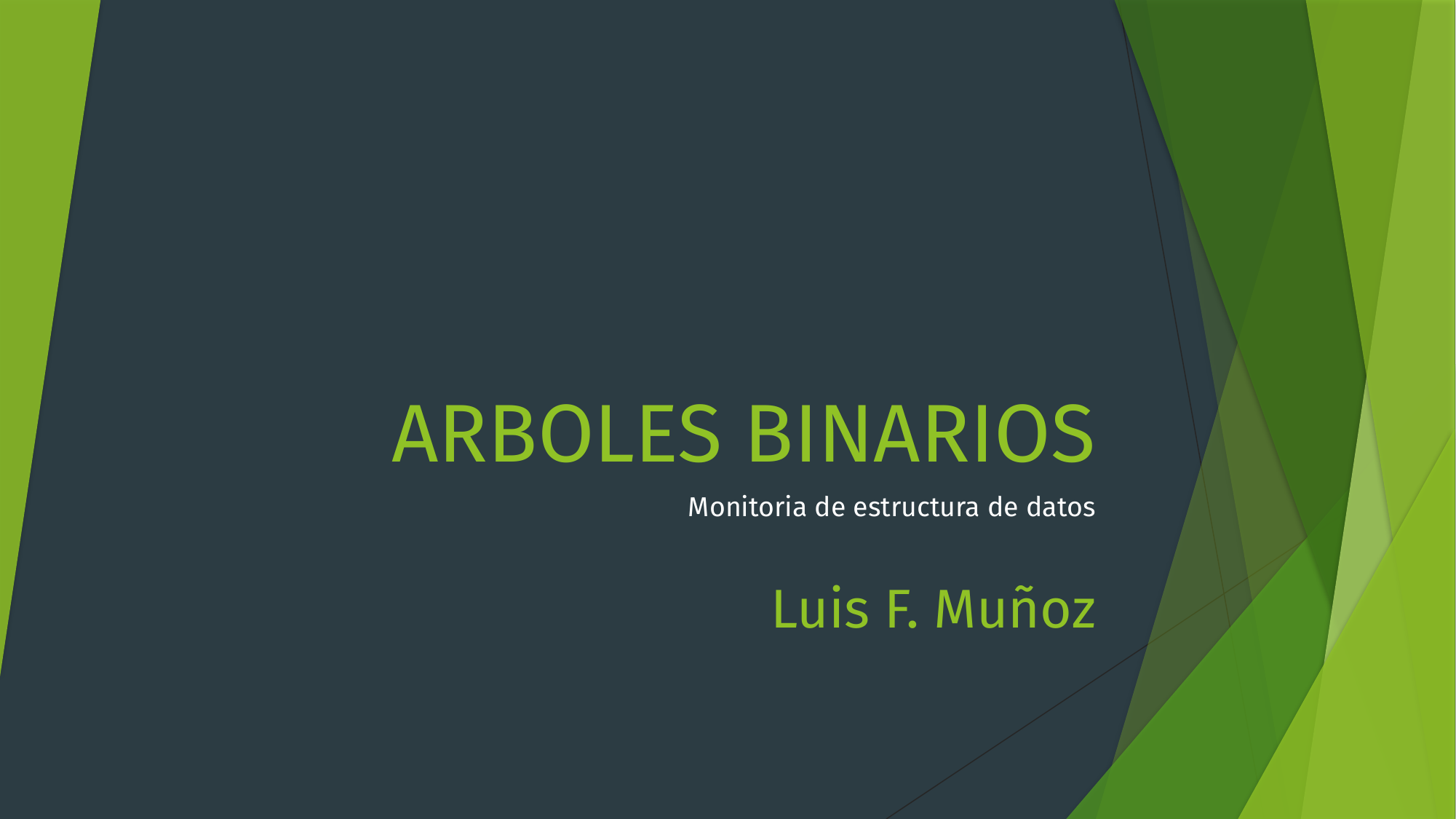

# ARBOLES BINARIOS
Luis F. Muñoz
Monitoria de estructura de datos